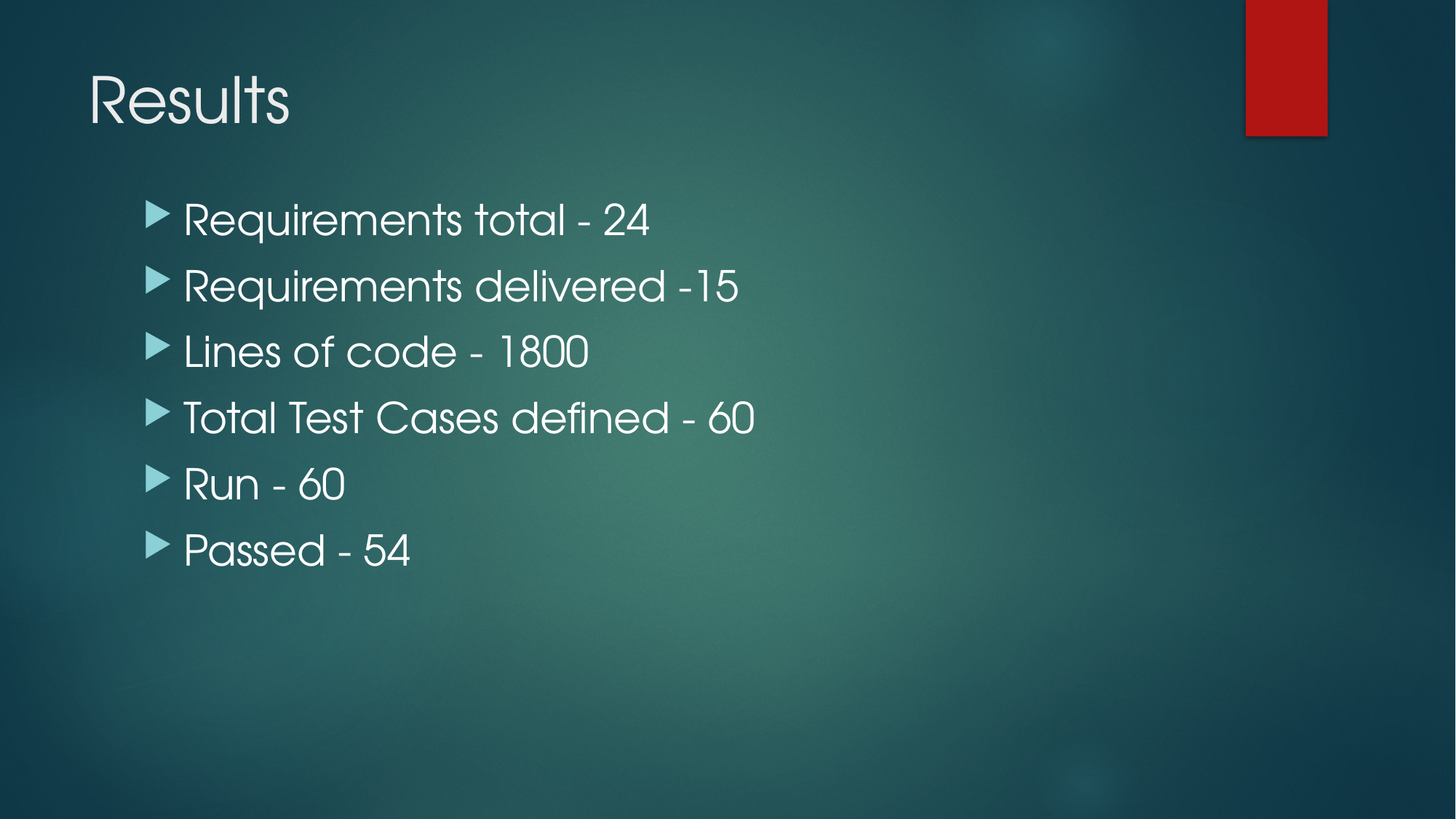

# Results
Requirements total - 24
Requirements delivered -15
Lines of code - 1800
Total Test Cases defined - 60
Run - 60
Passed - 54